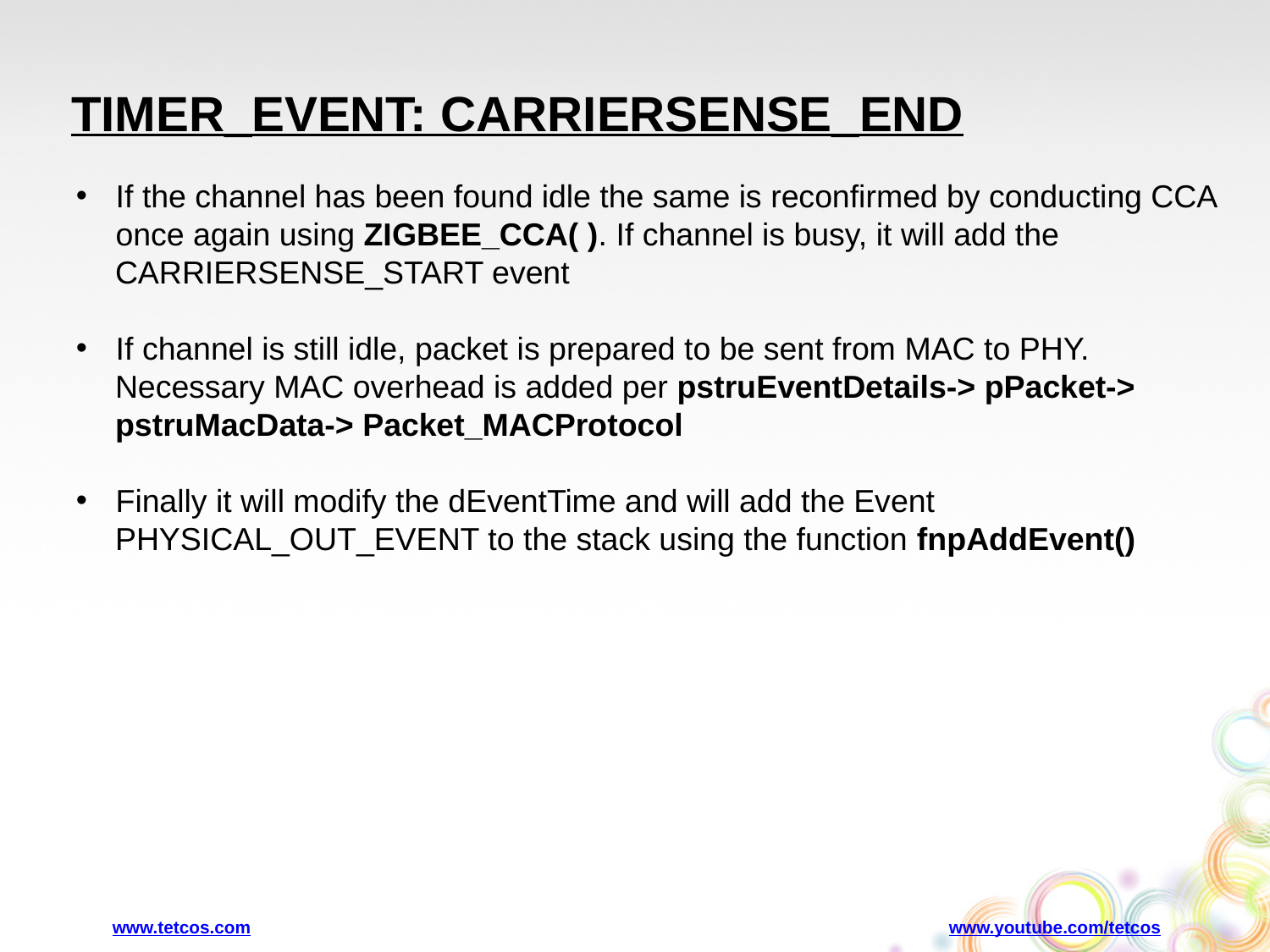

TIMER_EVENT: CARRIERSENSE_END
If the channel has been found idle the same is reconfirmed by conducting CCA once again using ZIGBEE_CCA( ). If channel is busy, it will add the
CARRIERSENSE_START event

If channel is still idle, packet is prepared to be sent from MAC to PHY.
Necessary MAC overhead is added per pstruEventDetails-> pPacket->
pstruMacData-> Packet_MACProtocol

Finally it will modify the dEventTime and will add the Event
PHYSICAL_OUT_EVENT to the stack using the function fnpAddEvent()